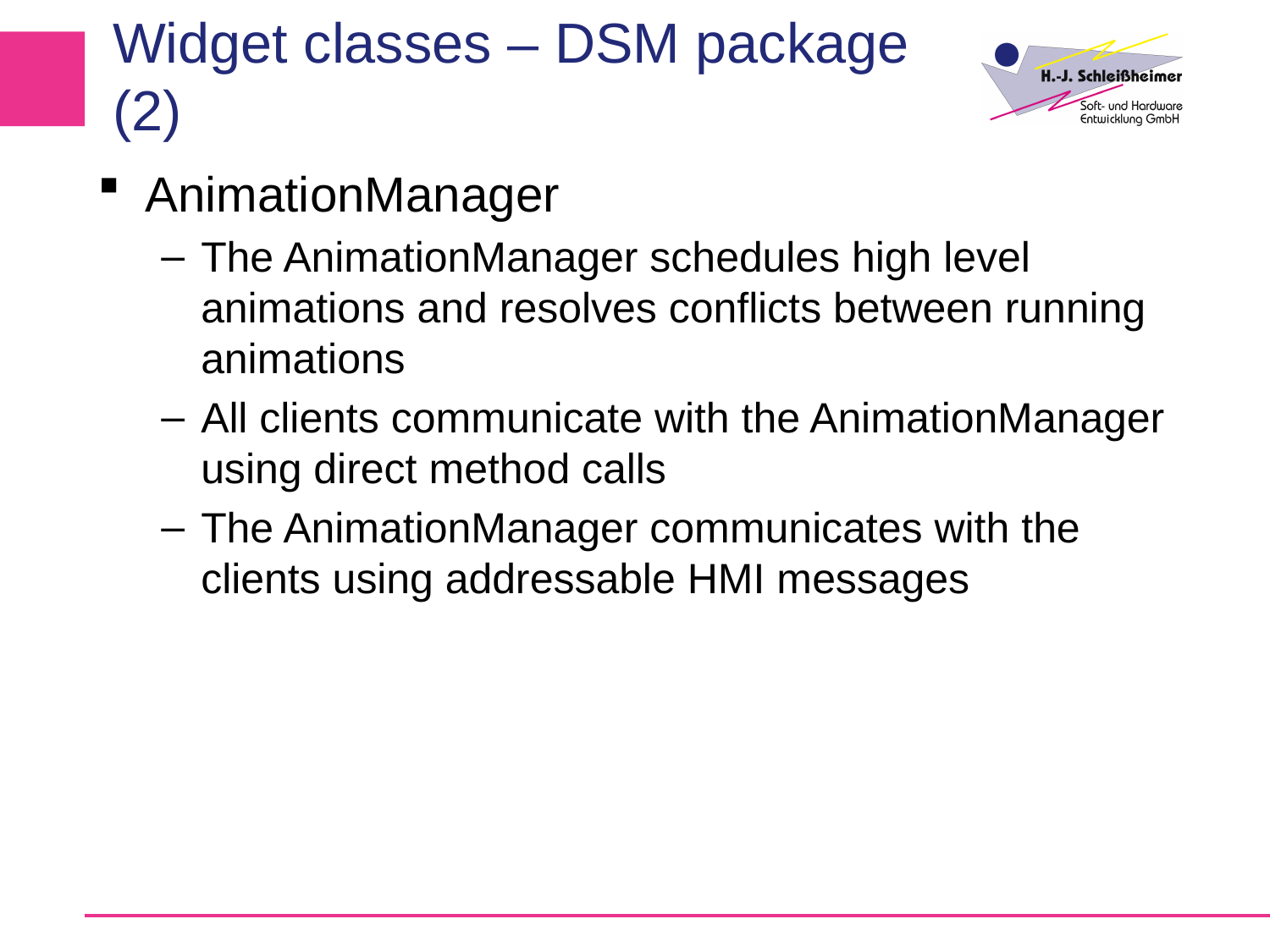

# Widget classes – DSM package (2)
AnimationManager
The AnimationManager schedules high level animations and resolves conflicts between running animations
All clients communicate with the AnimationManager using direct method calls
The AnimationManager communicates with the clients using addressable HMI messages